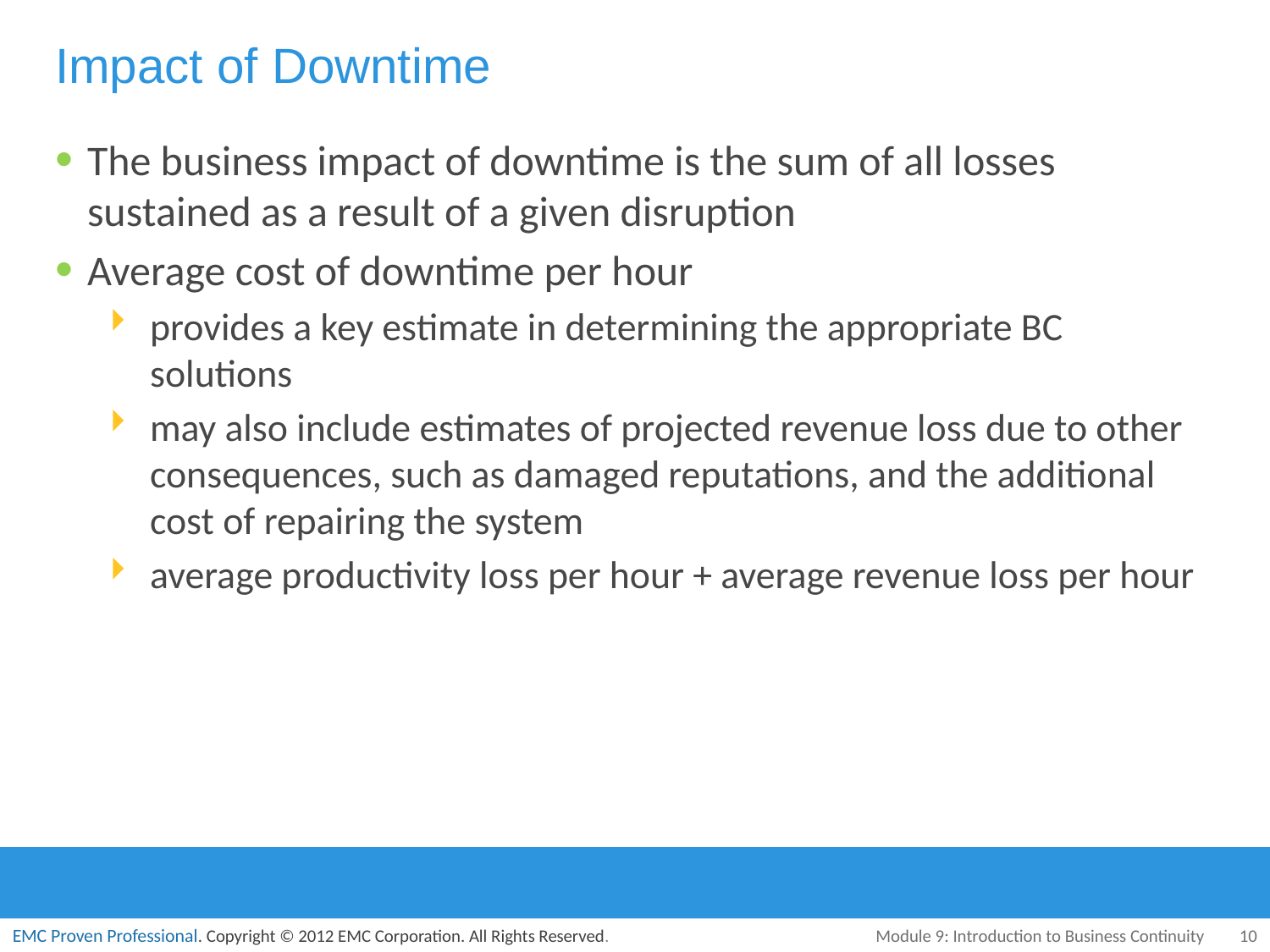

# Impact of Downtime
The business impact of downtime is the sum of all losses sustained as a result of a given disruption
Average cost of downtime per hour
provides a key estimate in determining the appropriate BC solutions
may also include estimates of projected revenue loss due to other consequences, such as damaged reputations, and the additional cost of repairing the system
average productivity loss per hour + average revenue loss per hour
Module 9: Introduction to Business Continuity
10